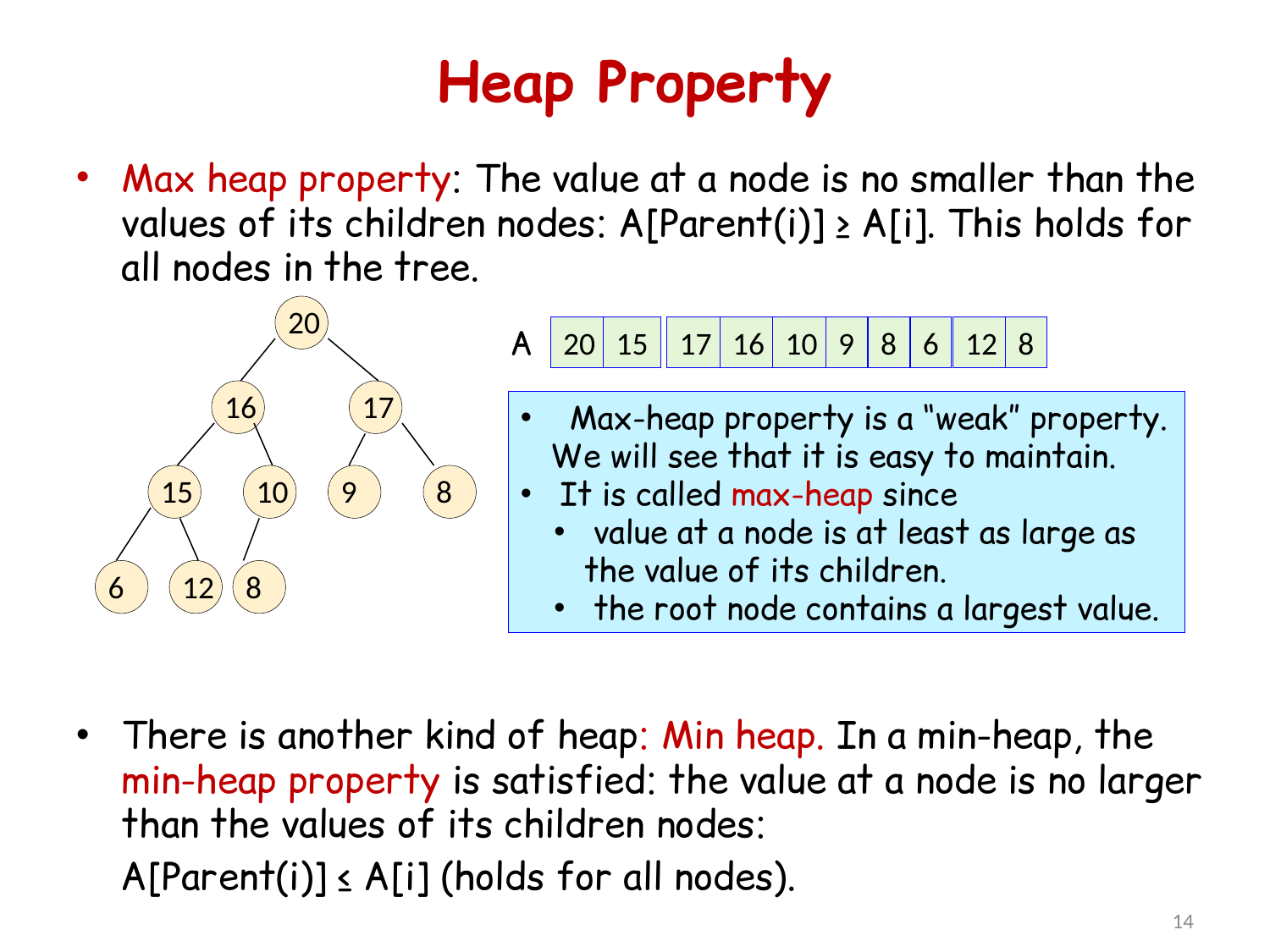

# Heap Property
Max heap property: The value at a node is no smaller than the values of its children nodes: A[Parent(i)] ≥ A[i]. This holds for all nodes in the tree.

There is another kind of heap: Min heap. In a min-heap, the min-heap property is satisfied: the value at a node is no larger than the values of its children nodes:
    A[Parent(i)] ≤ A[i] (holds for all nodes).

20
A
20
15
17
16
10
9
8
6
12
8

16

17
  Max-heap property is a “weak” property. We will see that it is easy to maintain.
 It is called max-heap since
 value at a node is at least as large as the value of its children.
 the root node contains a largest value.

15

10

9

8

6

12

8

14